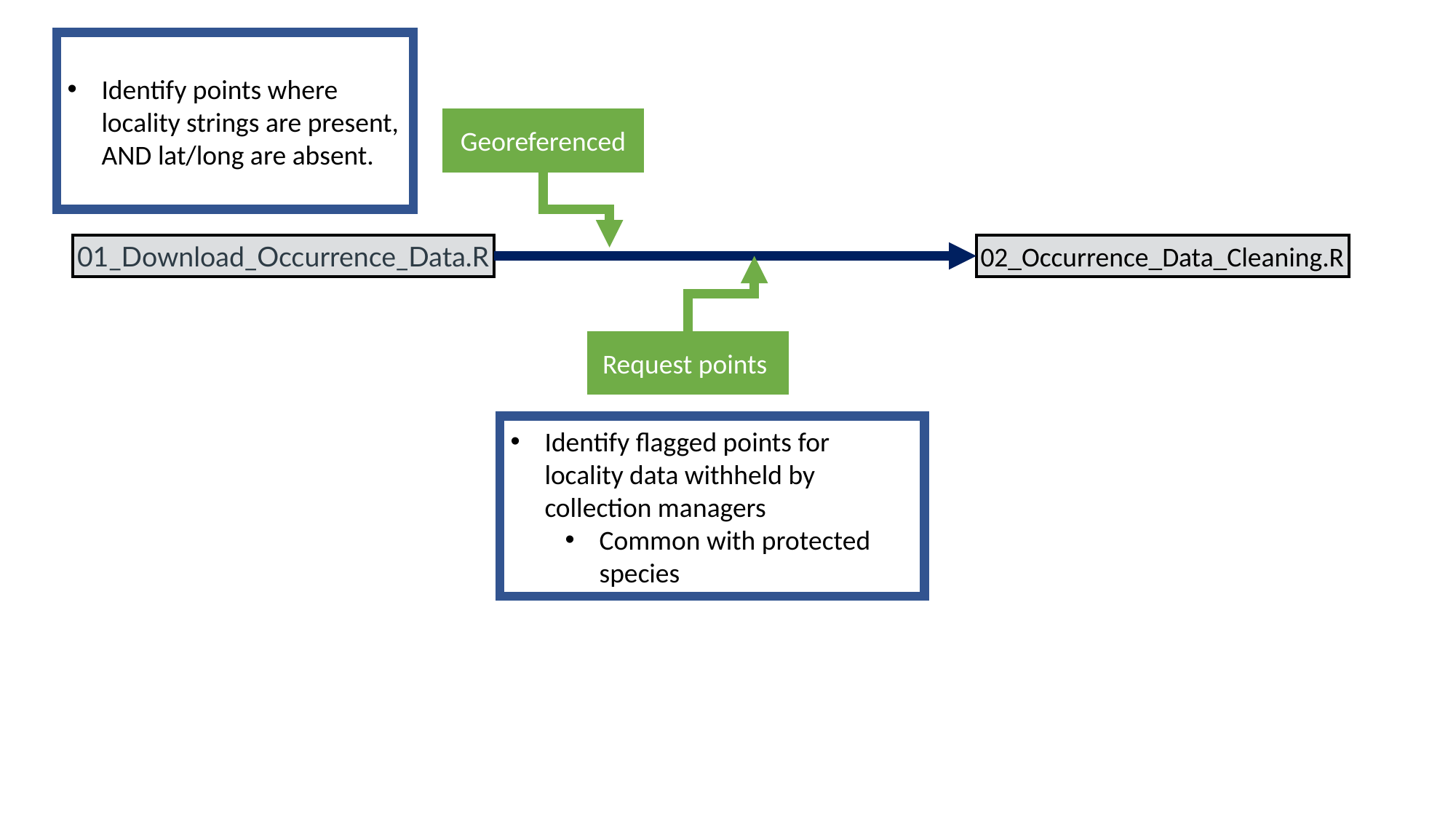

Identify points where locality strings are present, AND lat/long are absent.
Georeferenced
02_Occurrence_Data_Cleaning.R
01_Download_Occurrence_Data.R
Request points
Identify flagged points for locality data withheld by collection managers
Common with protected species